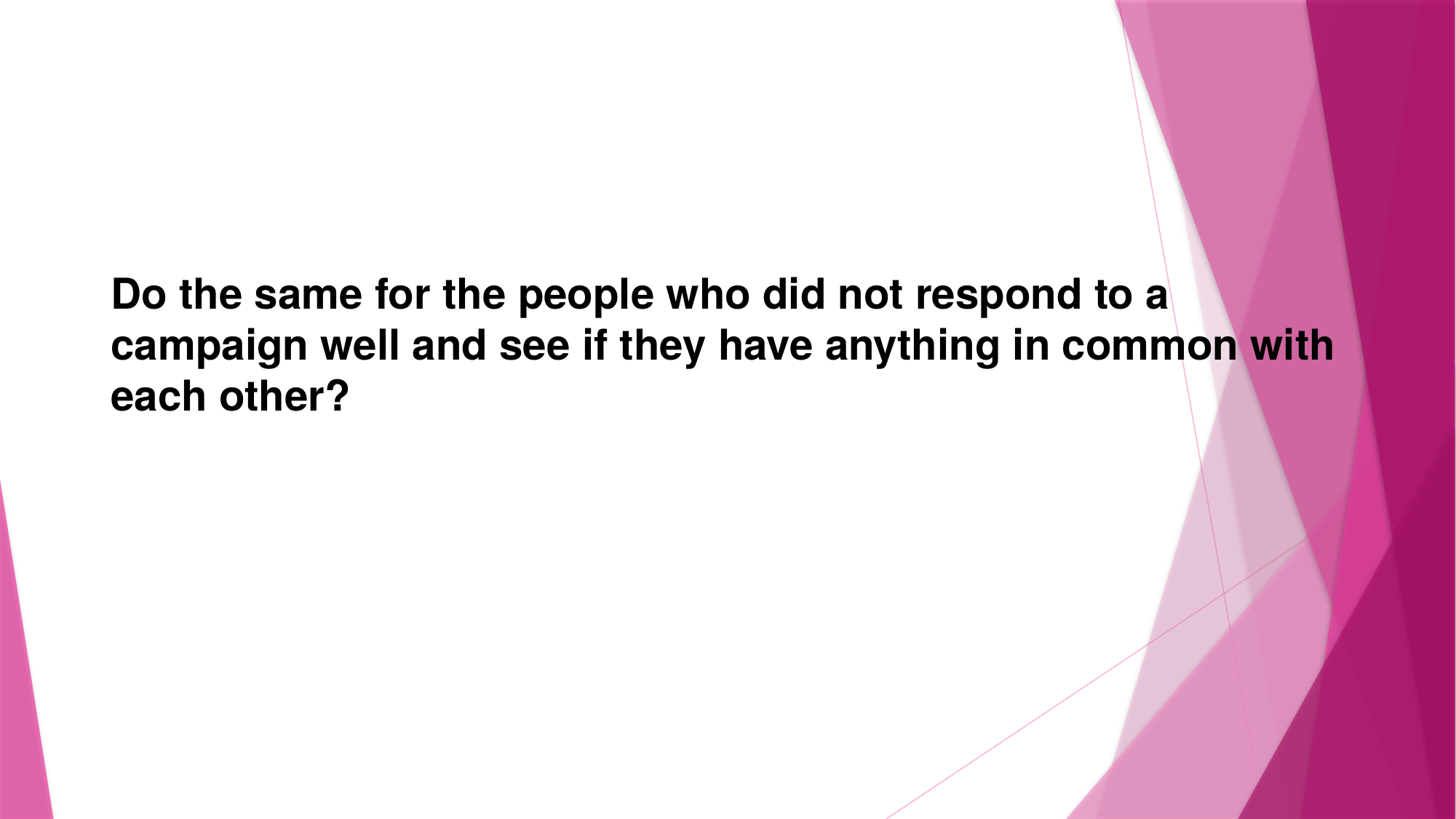

# Do the same for the people who did not respond to a campaign well and see if they have anything in common with each other?